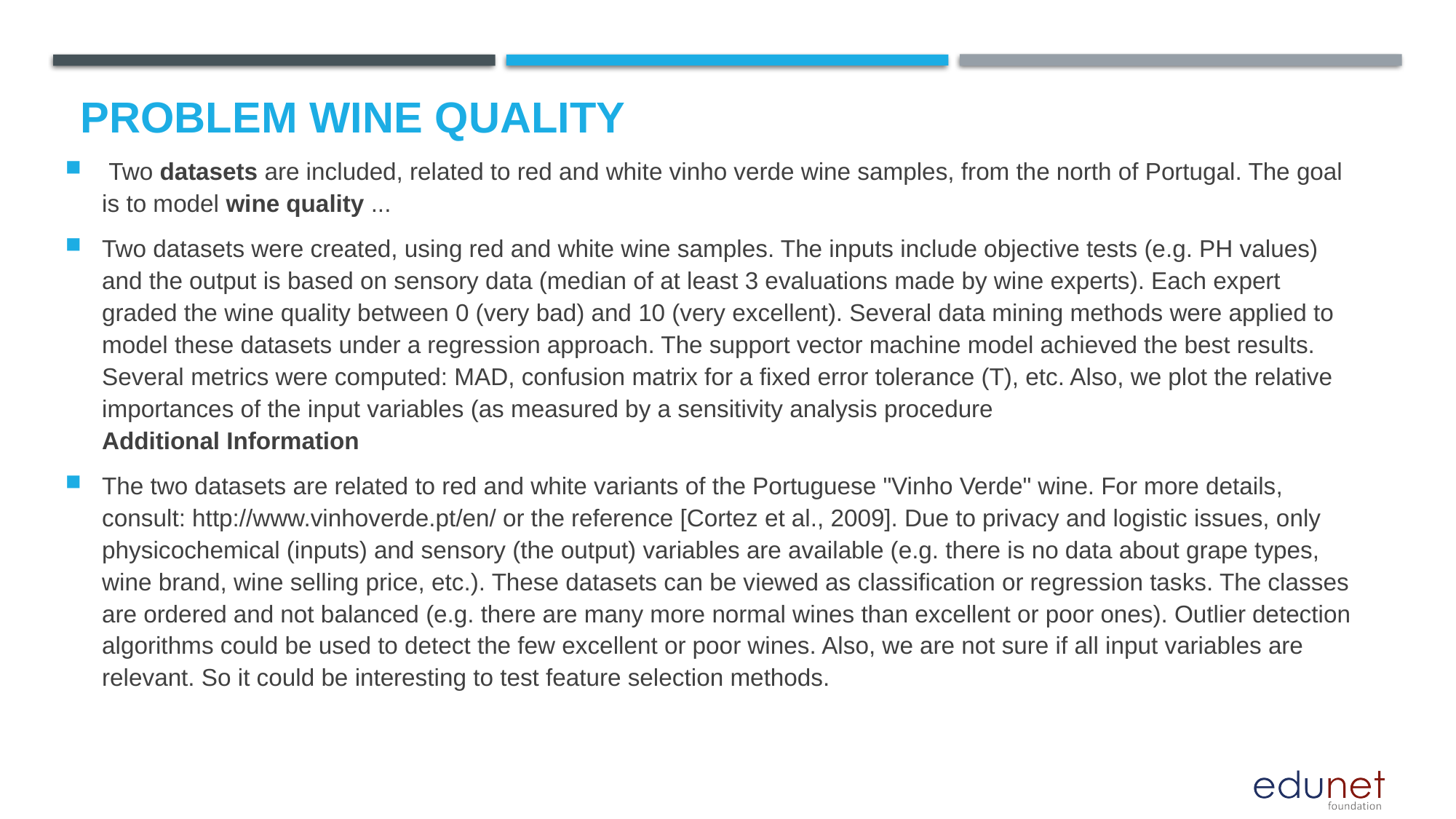

# Problem wine quality
 Two datasets are included, related to red and white vinho verde wine samples, from the north of Portugal. The goal is to model wine quality ...
Two datasets were created, using red and white wine samples. The inputs include objective tests (e.g. PH values) and the output is based on sensory data (median of at least 3 evaluations made by wine experts). Each expert graded the wine quality between 0 (very bad) and 10 (very excellent). Several data mining methods were applied to model these datasets under a regression approach. The support vector machine model achieved the best results. Several metrics were computed: MAD, confusion matrix for a fixed error tolerance (T), etc. Also, we plot the relative importances of the input variables (as measured by a sensitivity analysis procedure
Additional Information
The two datasets are related to red and white variants of the Portuguese "Vinho Verde" wine. For more details, consult: http://www.vinhoverde.pt/en/ or the reference [Cortez et al., 2009]. Due to privacy and logistic issues, only physicochemical (inputs) and sensory (the output) variables are available (e.g. there is no data about grape types, wine brand, wine selling price, etc.). These datasets can be viewed as classification or regression tasks. The classes are ordered and not balanced (e.g. there are many more normal wines than excellent or poor ones). Outlier detection algorithms could be used to detect the few excellent or poor wines. Also, we are not sure if all input variables are relevant. So it could be interesting to test feature selection methods.